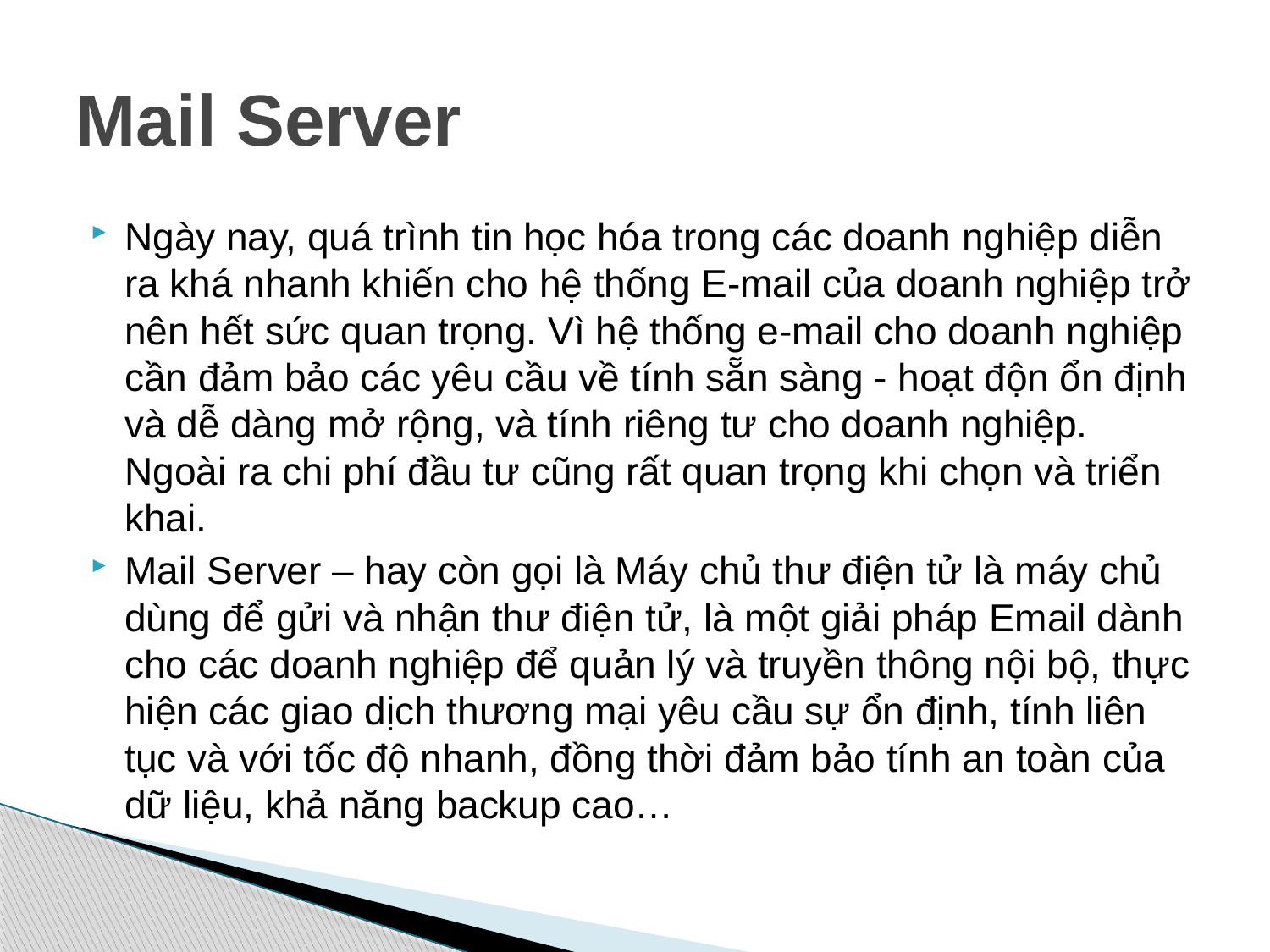

# Mail Server
Ngày nay, quá trình tin học hóa trong các doanh nghiệp diễn ra khá nhanh khiến cho hệ thống E-mail của doanh nghiệp trở nên hết sức quan trọng. Vì hệ thống e-mail cho doanh nghiệp cần đảm bảo các yêu cầu về tính sẵn sàng - hoạt độn ổn định và dễ dàng mở rộng, và tính riêng tư cho doanh nghiệp. Ngoài ra chi phí đầu tư cũng rất quan trọng khi chọn và triển khai.
Mail Server – hay còn gọi là Máy chủ thư điện tử là máy chủ dùng để gửi và nhận thư điện tử, là một giải pháp Email dành cho các doanh nghiệp để quản lý và truyền thông nội bộ, thực hiện các giao dịch thương mại yêu cầu sự ổn định, tính liên tục và với tốc độ nhanh, đồng thời đảm bảo tính an toàn của dữ liệu, khả năng backup cao…